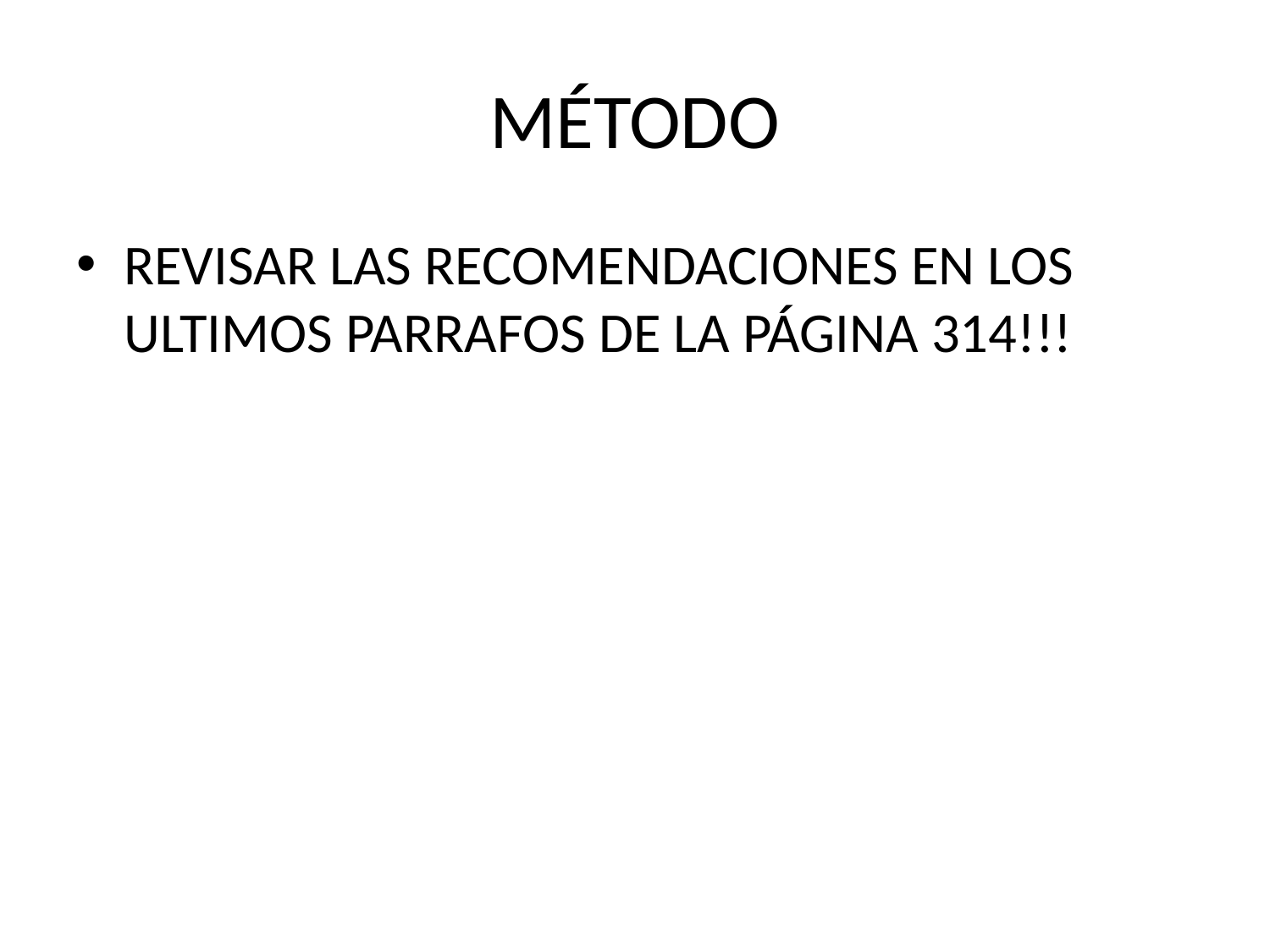

# MÉTODO
REVISAR LAS RECOMENDACIONES EN LOS ULTIMOS PARRAFOS DE LA PÁGINA 314!!!